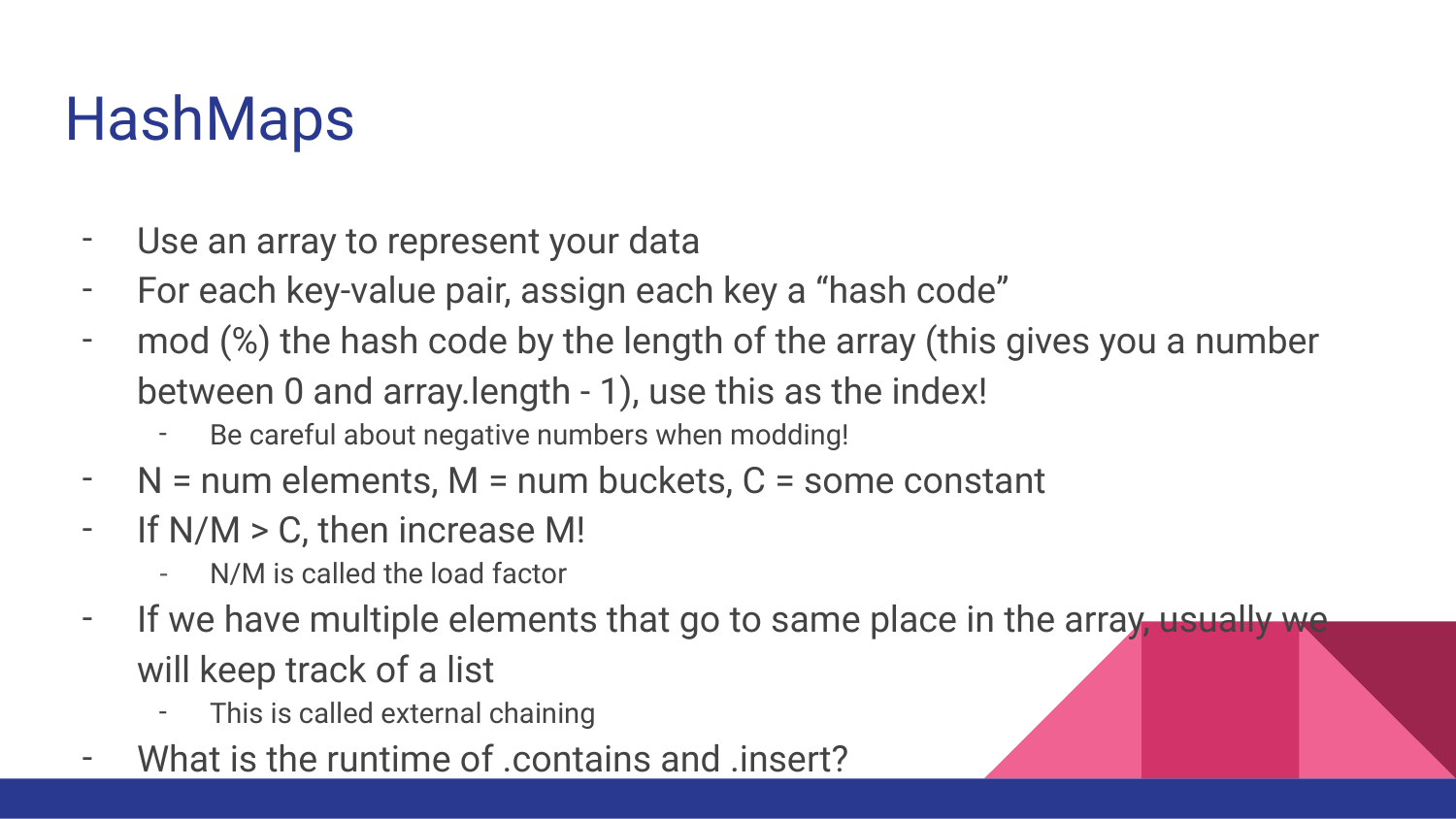

# HashMaps
Use an array to represent your data
For each key-value pair, assign each key a “hash code”
mod (%) the hash code by the length of the array (this gives you a number between 0 and array.length - 1), use this as the index!
Be careful about negative numbers when modding!
N = num elements, M = num buckets, C = some constant
If N/M > C, then increase M!
N/M is called the load factor
If we have multiple elements that go to same place in the array, usually we will keep track of a list
This is called external chaining
What is the runtime of .contains and .insert?